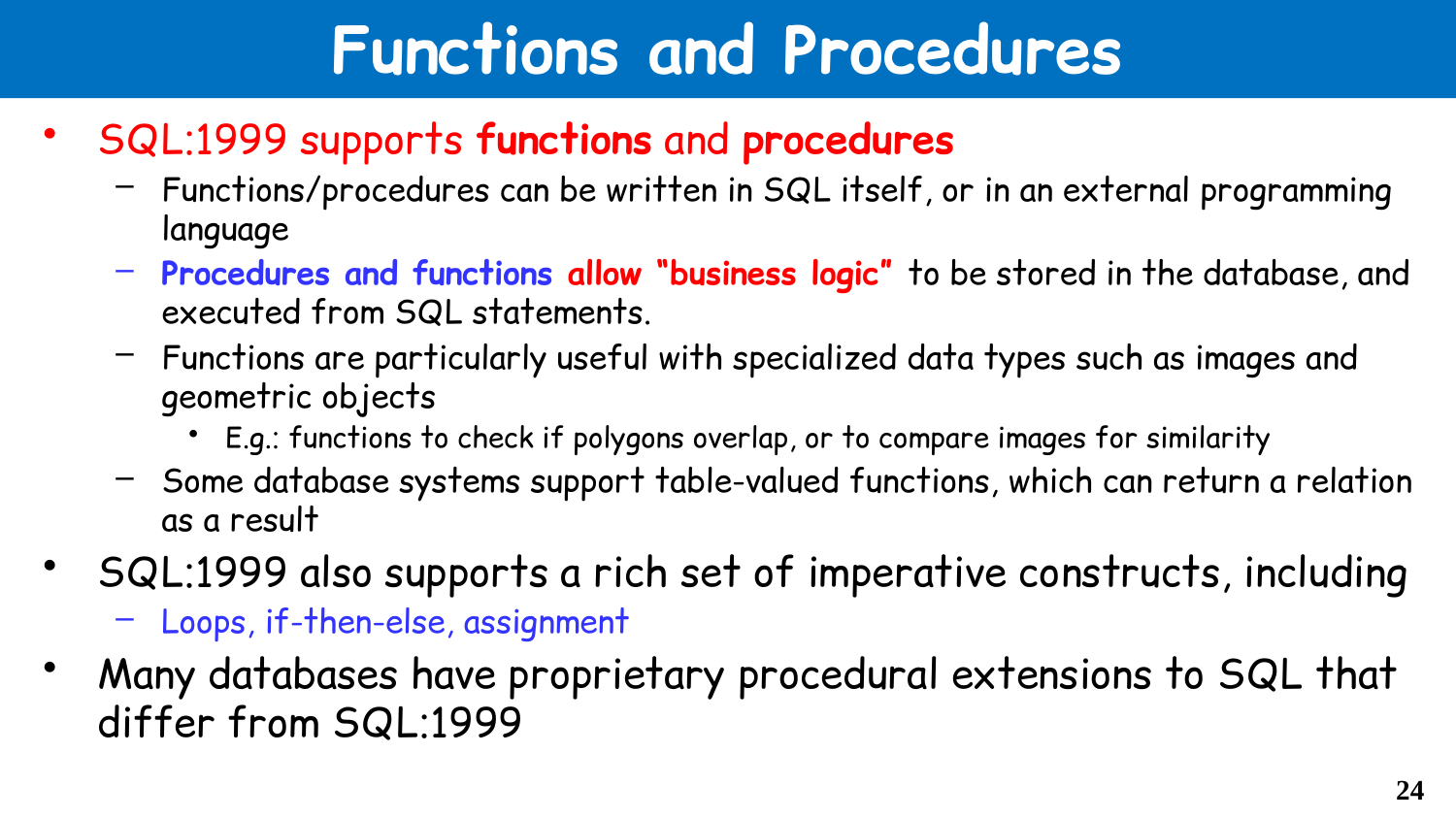

# Functions and Procedures
SQL:1999 supports functions and procedures
Functions/procedures can be written in SQL itself, or in an external programming language
Procedures and functions allow “business logic” to be stored in the database, and executed from SQL statements.
Functions are particularly useful with specialized data types such as images and geometric objects
E.g.: functions to check if polygons overlap, or to compare images for similarity
Some database systems support table-valued functions, which can return a relation as a result
SQL:1999 also supports a rich set of imperative constructs, including
Loops, if-then-else, assignment
Many databases have proprietary procedural extensions to SQL that differ from SQL:1999